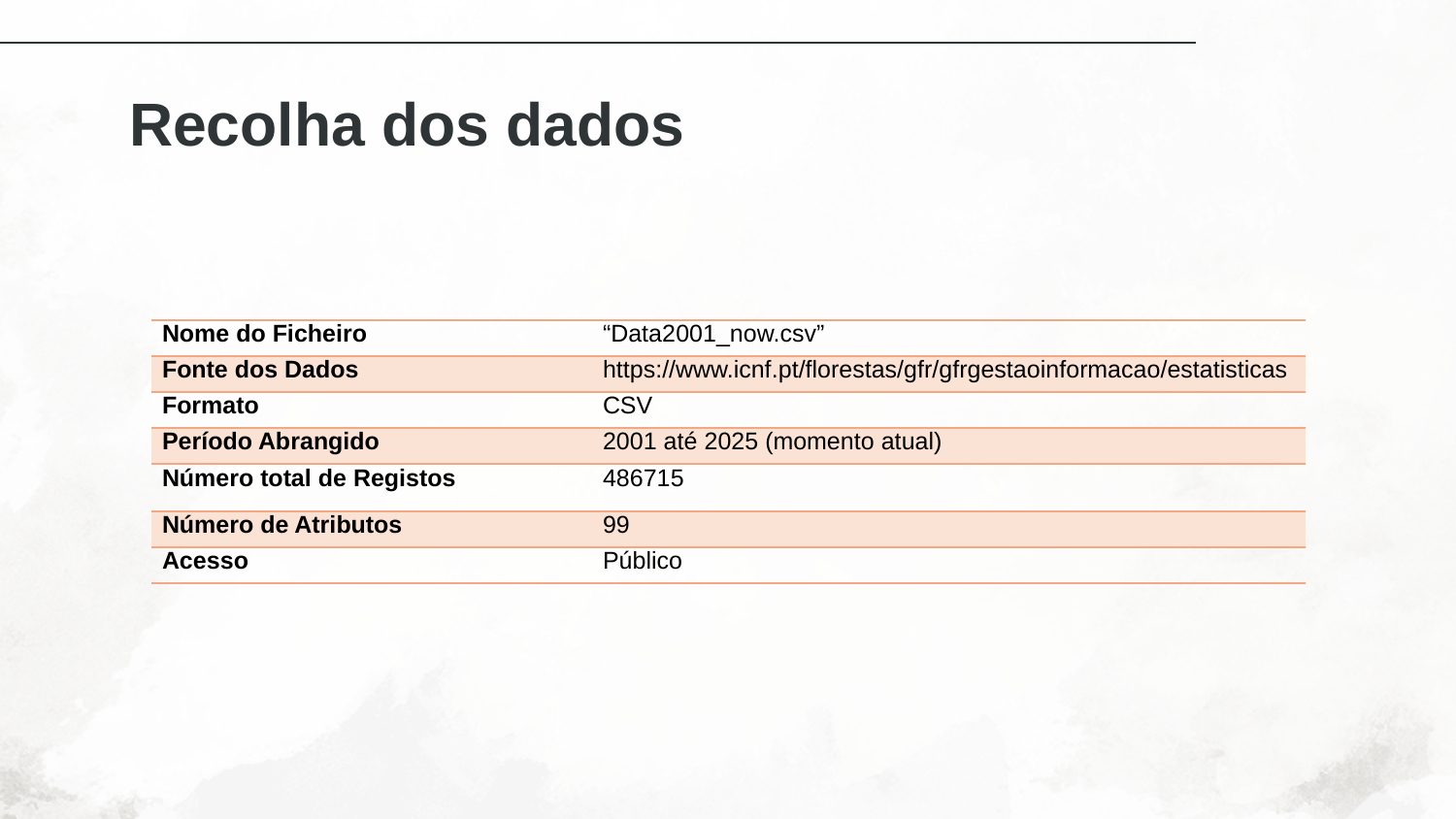

# Recolha dos dados
| Nome do Ficheiro | “Data2001\_now.csv” |
| --- | --- |
| Fonte dos Dados | https://www.icnf.pt/florestas/gfr/gfrgestaoinformacao/estatisticas |
| Formato | CSV |
| Período Abrangido | 2001 até 2025 (momento atual) |
| Número total de Registos | 486715 |
| Número de Atributos | 99 |
| Acesso | Público |